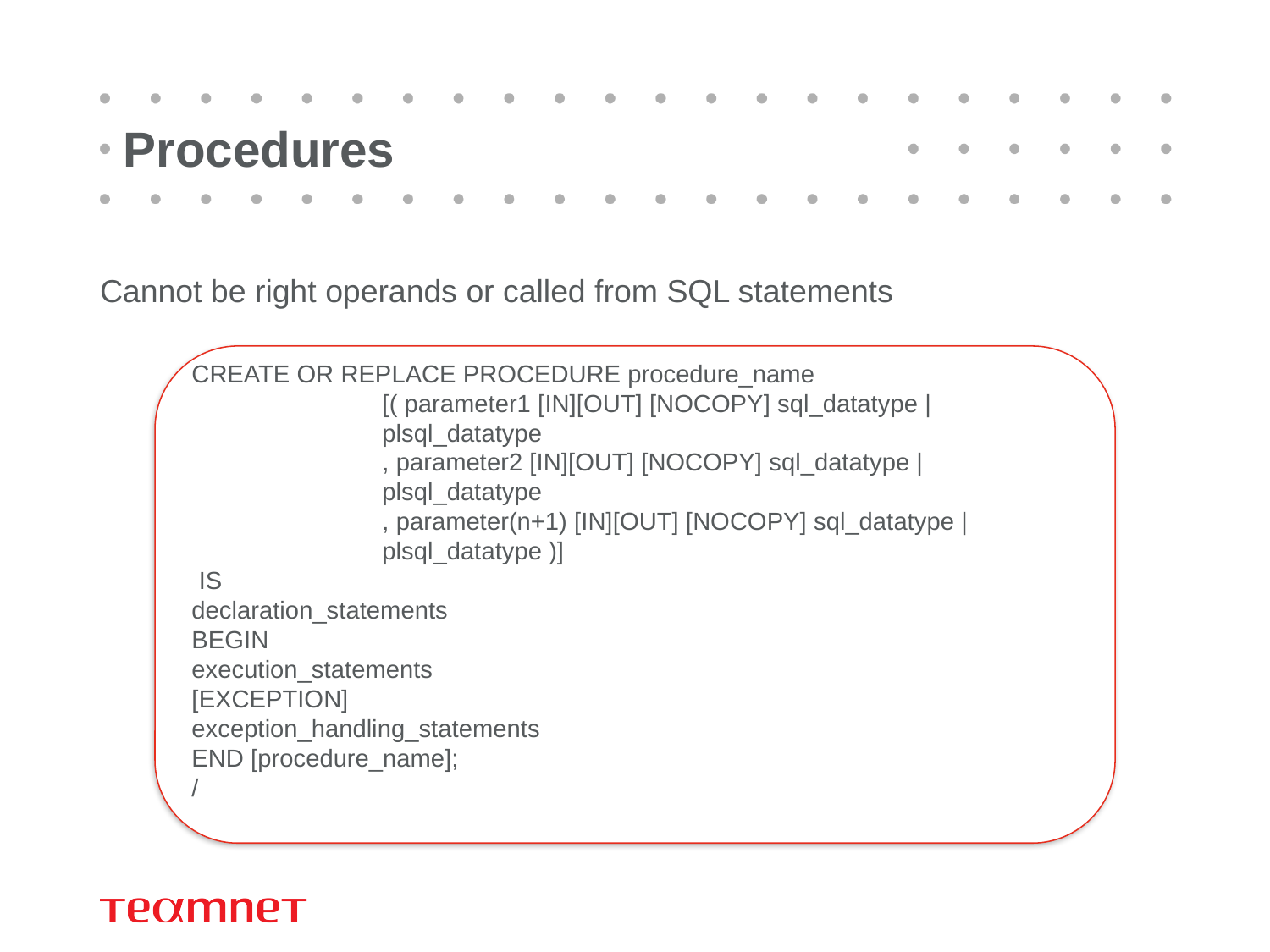

# Procedures
Cannot be right operands or called from SQL statements
CREATE OR REPLACE PROCEDURE procedure_name
[( parameter1 [IN][OUT] [NOCOPY] sql_datatype | plsql_datatype
, parameter2 [IN][OUT] [NOCOPY] sql_datatype | plsql_datatype
, parameter(n+1) [IN][OUT] [NOCOPY] sql_datatype | plsql_datatype )]
 IS
declaration_statements
BEGIN
execution_statements
[EXCEPTION]
exception_handling_statements
END [procedure_name];
/